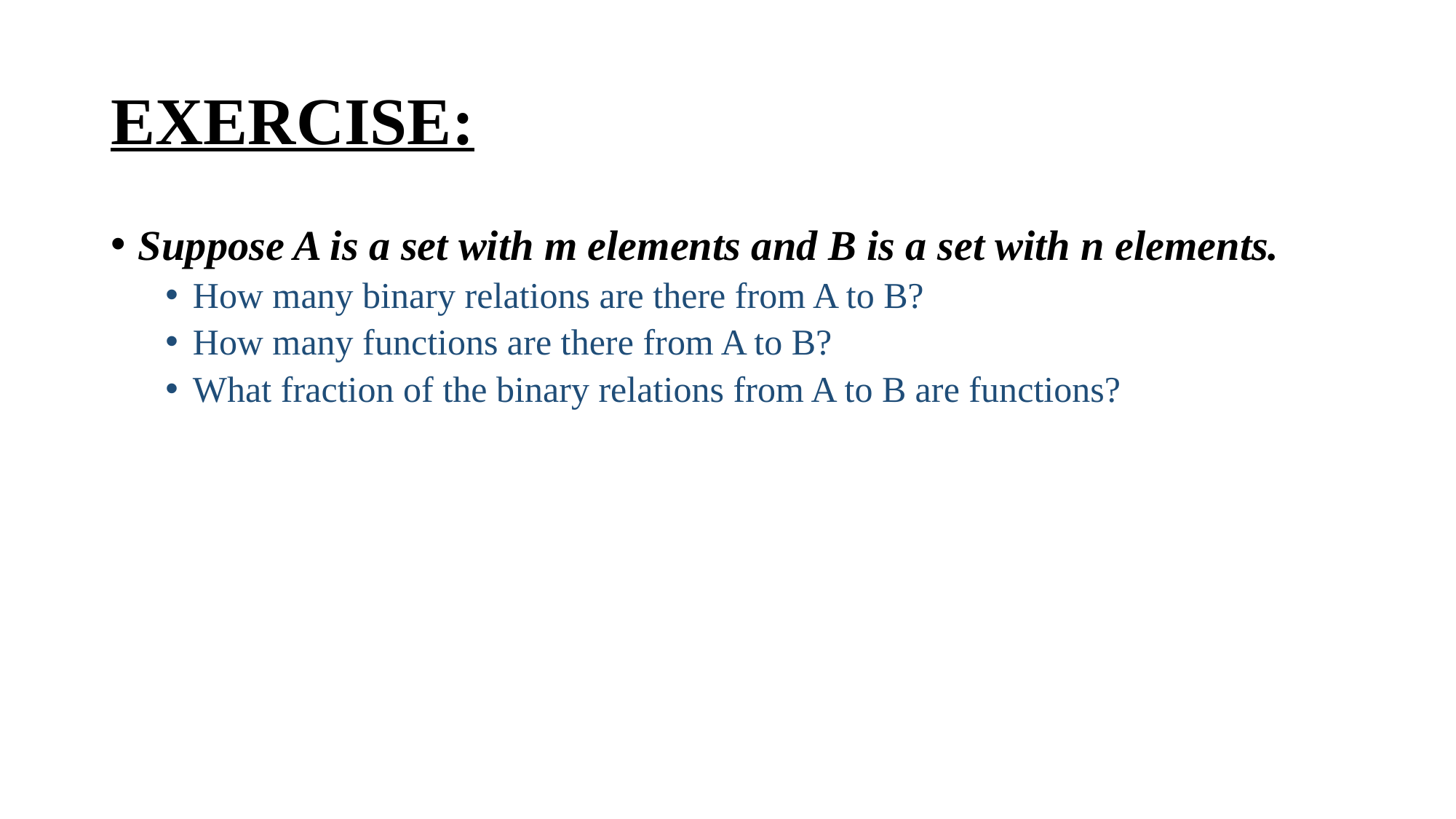

# EXERCISE:
Suppose A is a set with m elements and B is a set with n elements.
How many binary relations are there from A to B?
How many functions are there from A to B?
What fraction of the binary relations from A to B are functions?